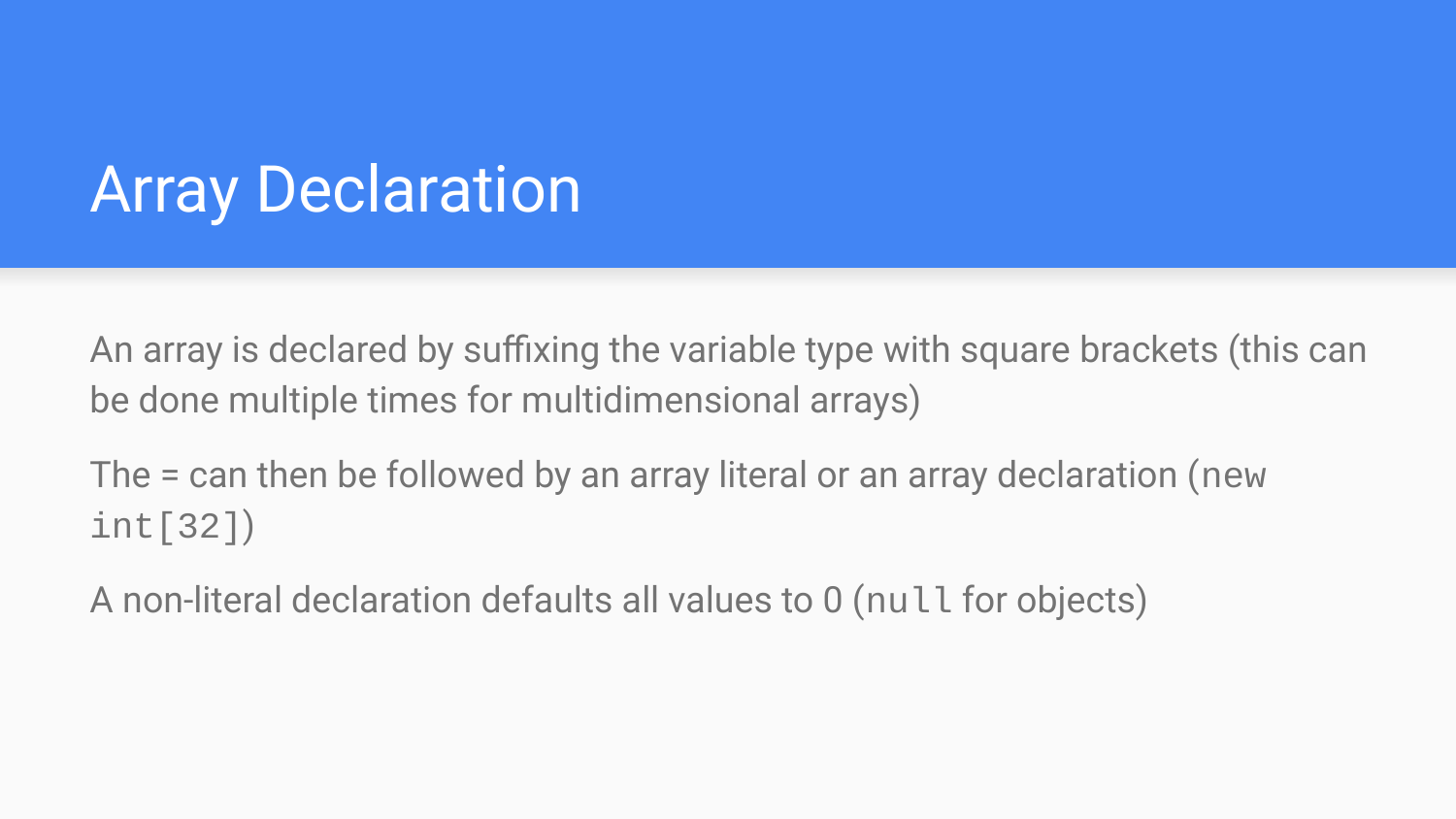

# Array Declaration
An array is declared by suffixing the variable type with square brackets (this can be done multiple times for multidimensional arrays)
The = can then be followed by an array literal or an array declaration (new int[32])
A non-literal declaration defaults all values to 0 (null for objects)